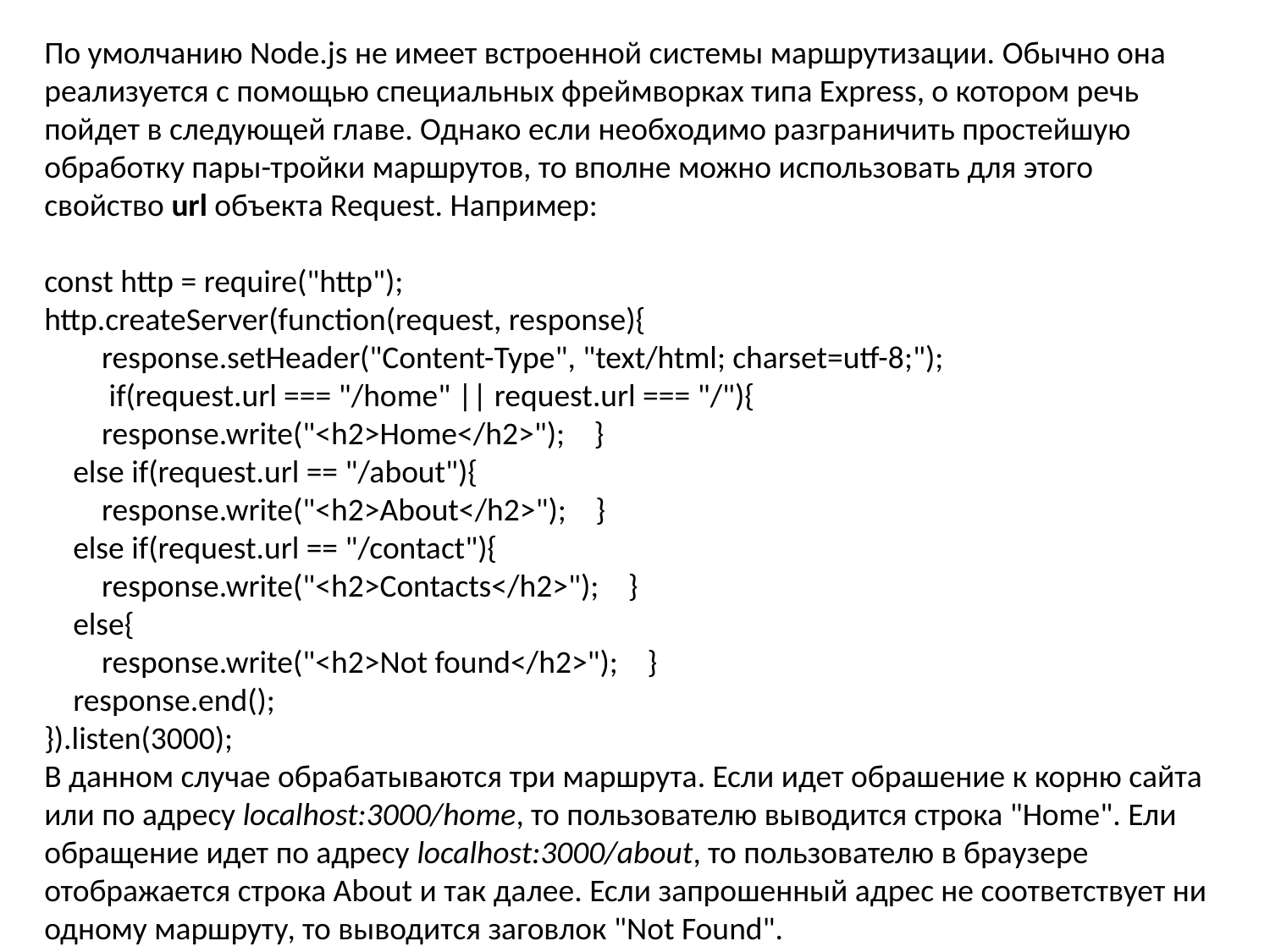

По умолчанию Node.js не имеет встроенной системы маршрутизации. Обычно она реализуется с помощью специальных фреймворках типа Express, о котором речь пойдет в следующей главе. Однако если необходимо разграничить простейшую обработку пары-тройки маршрутов, то вполне можно использовать для этого свойство url объекта Request. Например:

const http = require("http");
http.createServer(function(request, response){
        response.setHeader("Content-Type", "text/html; charset=utf-8;");
         if(request.url === "/home" || request.url === "/"){
        response.write("<h2>Home</h2>");    }
    else if(request.url == "/about"){
        response.write("<h2>About</h2>");    }
    else if(request.url == "/contact"){
        response.write("<h2>Contacts</h2>");    }
    else{
        response.write("<h2>Not found</h2>");    }
    response.end();
}).listen(3000);
В данном случае обрабатываются три маршрута. Если идет обрашение к корню сайта или по адресу localhost:3000/home, то пользователю выводится строка "Home". Ели обращение идет по адресу localhost:3000/about, то пользователю в браузере отображается строка About и так далее. Если запрошенный адрес не соответствует ни одному маршруту, то выводится заговлок "Not Found".